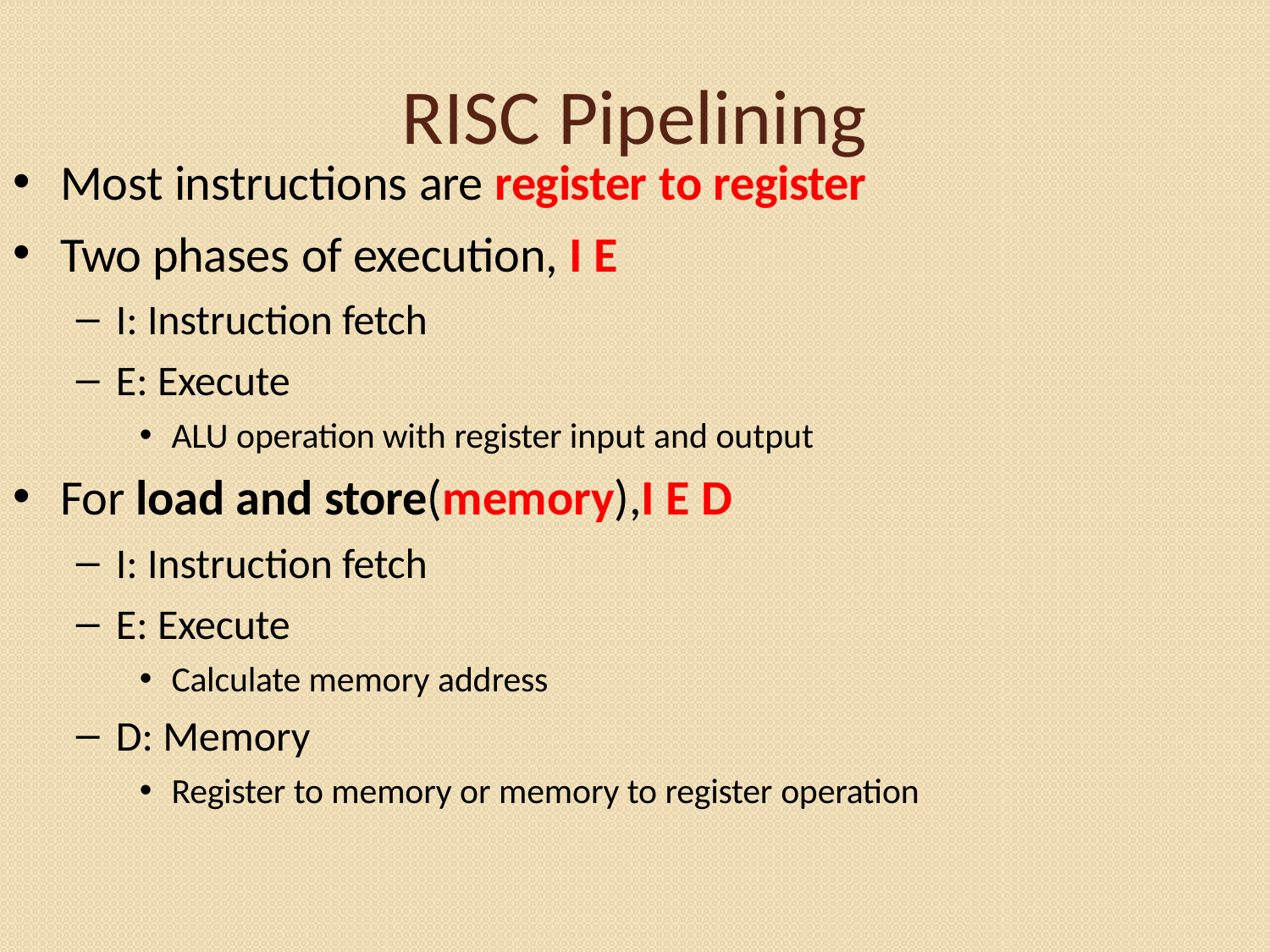

# RISC Pipelining
Most instructions are register to register
Two phases of execution, I E
I: Instruction fetch
E: Execute
ALU operation with register input and output
For load and store(memory),I E D
I: Instruction fetch
E: Execute
Calculate memory address
D: Memory
Register to memory or memory to register operation